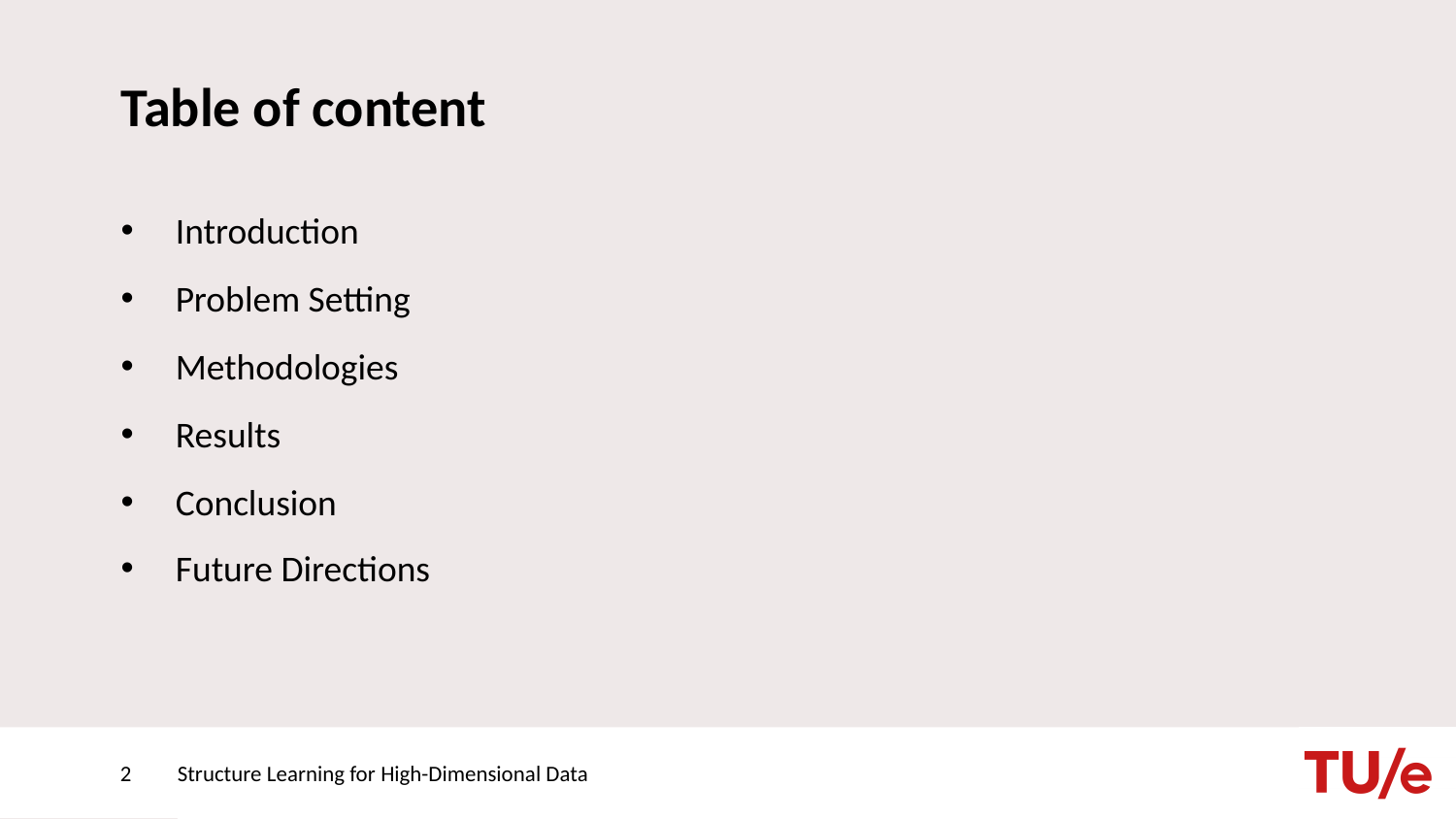

# Table of content
Introduction

Problem Setting

Methodologies

Results

Conclusion

Future Directions
2
Structure Learning for High-Dimensional Data